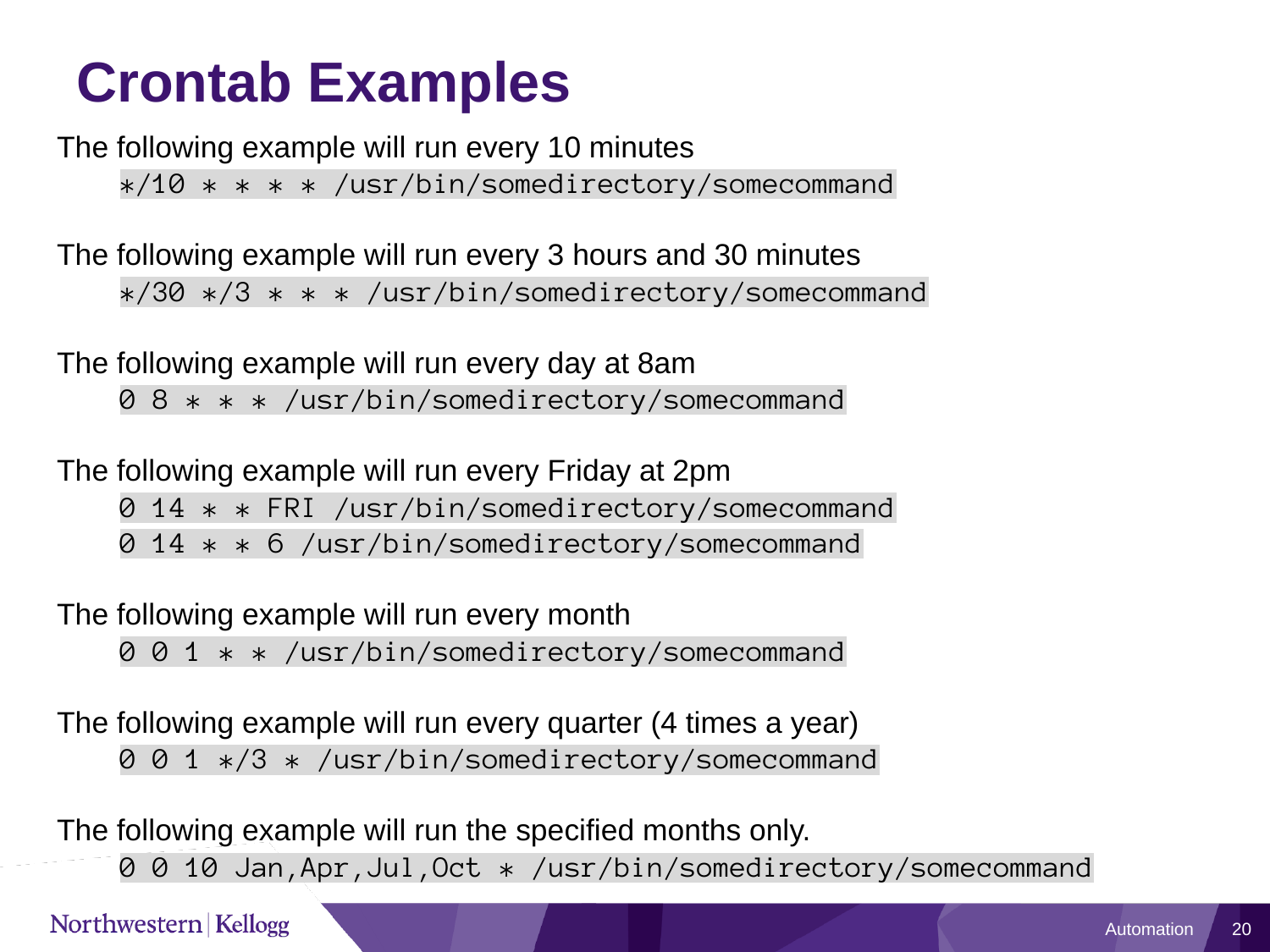

# Crontab Examples
The following example will run every 10 minutes
*/10 * * * * /usr/bin/somedirectory/somecommand

The following example will run every 3 hours and 30 minutes
*/30 */3 * * * /usr/bin/somedirectory/somecommand

The following example will run every day at 8am
0 8 * * * /usr/bin/somedirectory/somecommand

The following example will run every Friday at 2pm
0 14 * * FRI /usr/bin/somedirectory/somecommand
0 14 * * 6 /usr/bin/somedirectory/somecommand

The following example will run every month
0 0 1 * * /usr/bin/somedirectory/somecommand

The following example will run every quarter (4 times a year)
0 0 1 */3 * /usr/bin/somedirectory/somecommand

The following example will run the specified months only.
0 0 10 Jan,Apr,Jul,Oct * /usr/bin/somedirectory/somecommand
Automation
20